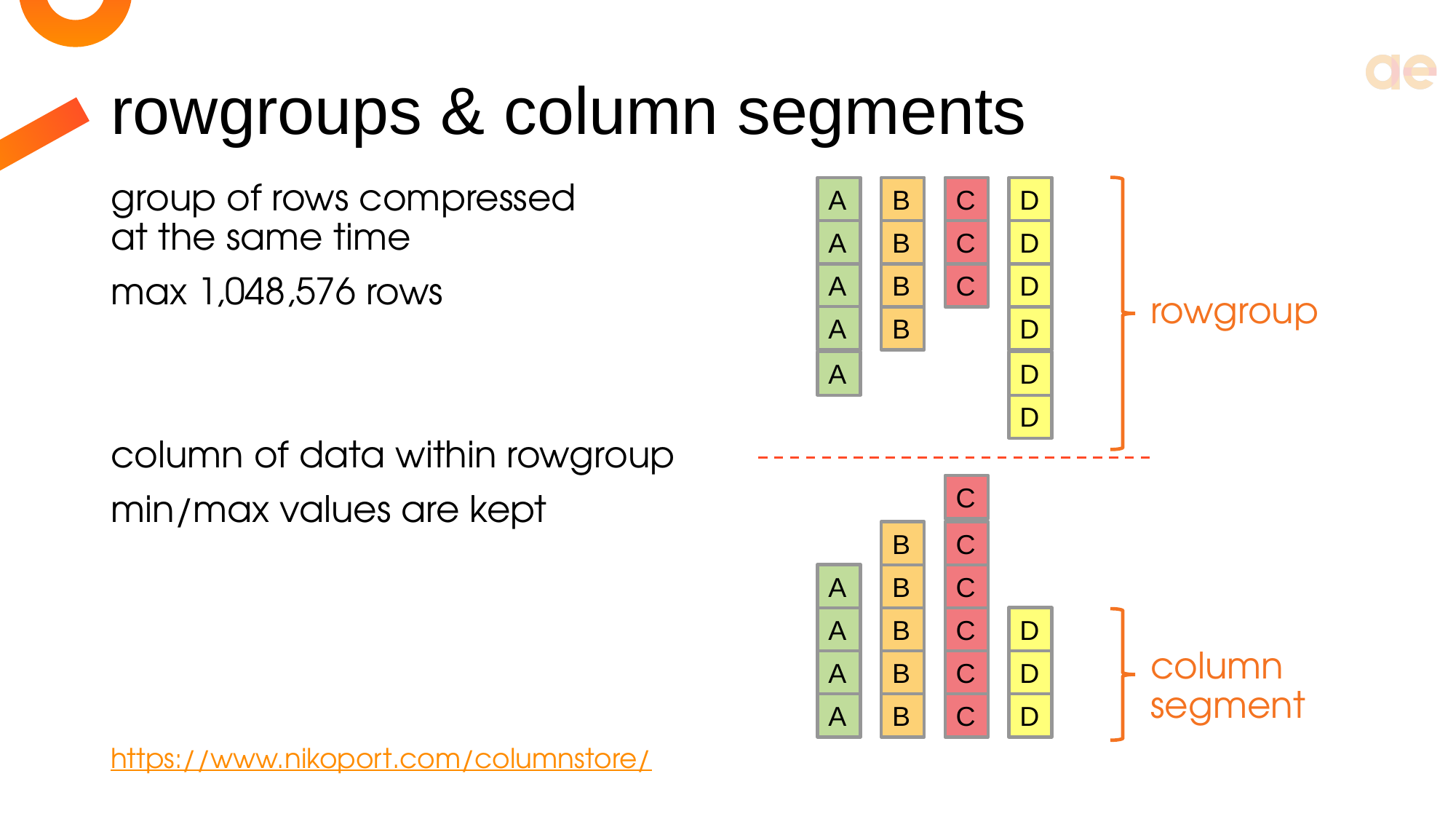

# rowgroups & column segments
group of rows compressed
at the same time
max 1,048,576 rows

column of data within rowgroup
min/max values are kept
A
B
C
D

A
B
C
D
A
B
C
D
rowgroup
A
B
D
A
D
D
C
B
C
A
B
C
A
B
C
D

column segment
A
B
C
D
A
B
C
D
https://www.nikoport.com/columnstore/